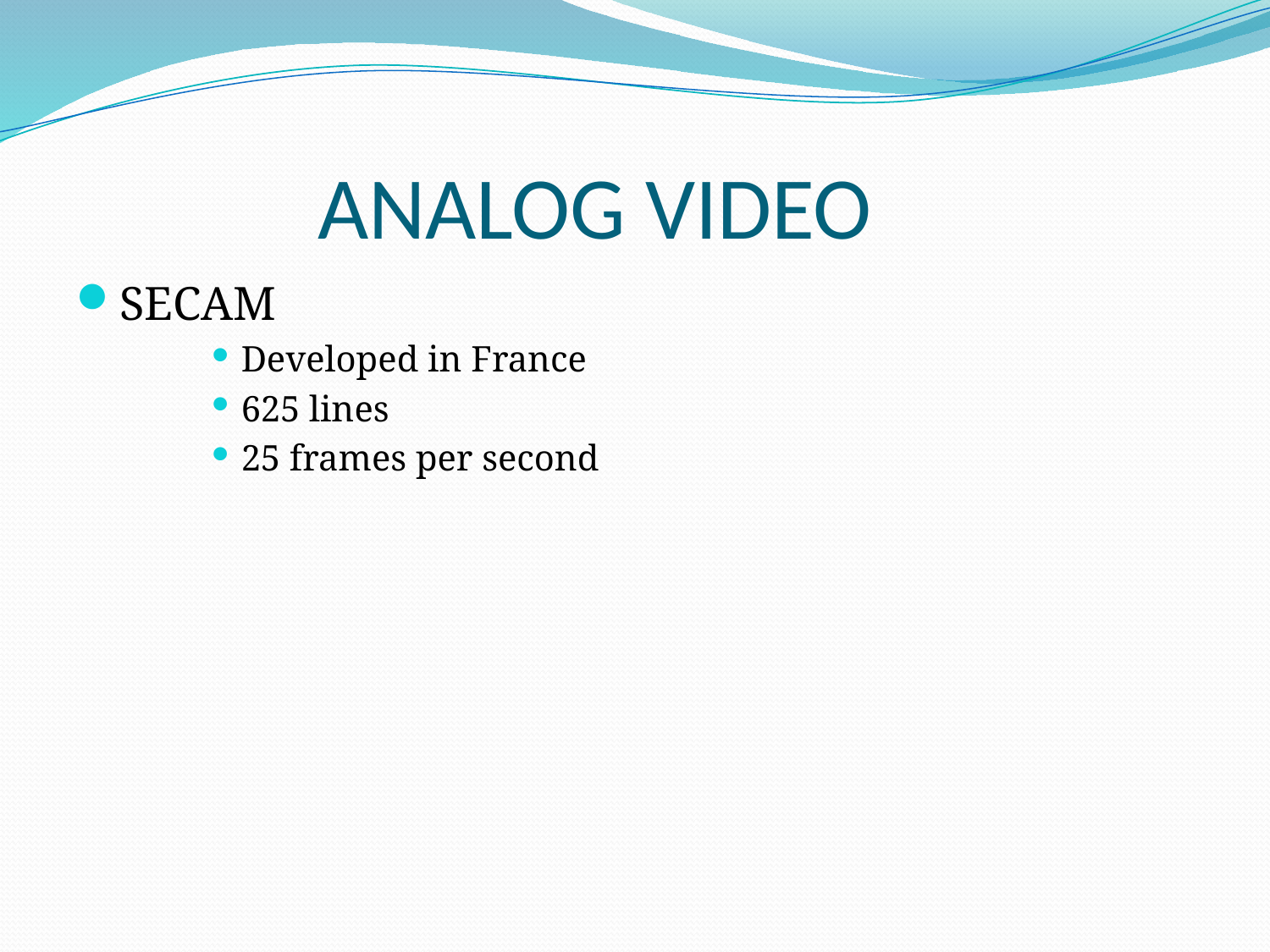

# ANALOG VIDEO
SECAM
Developed in France
625 lines
25 frames per second